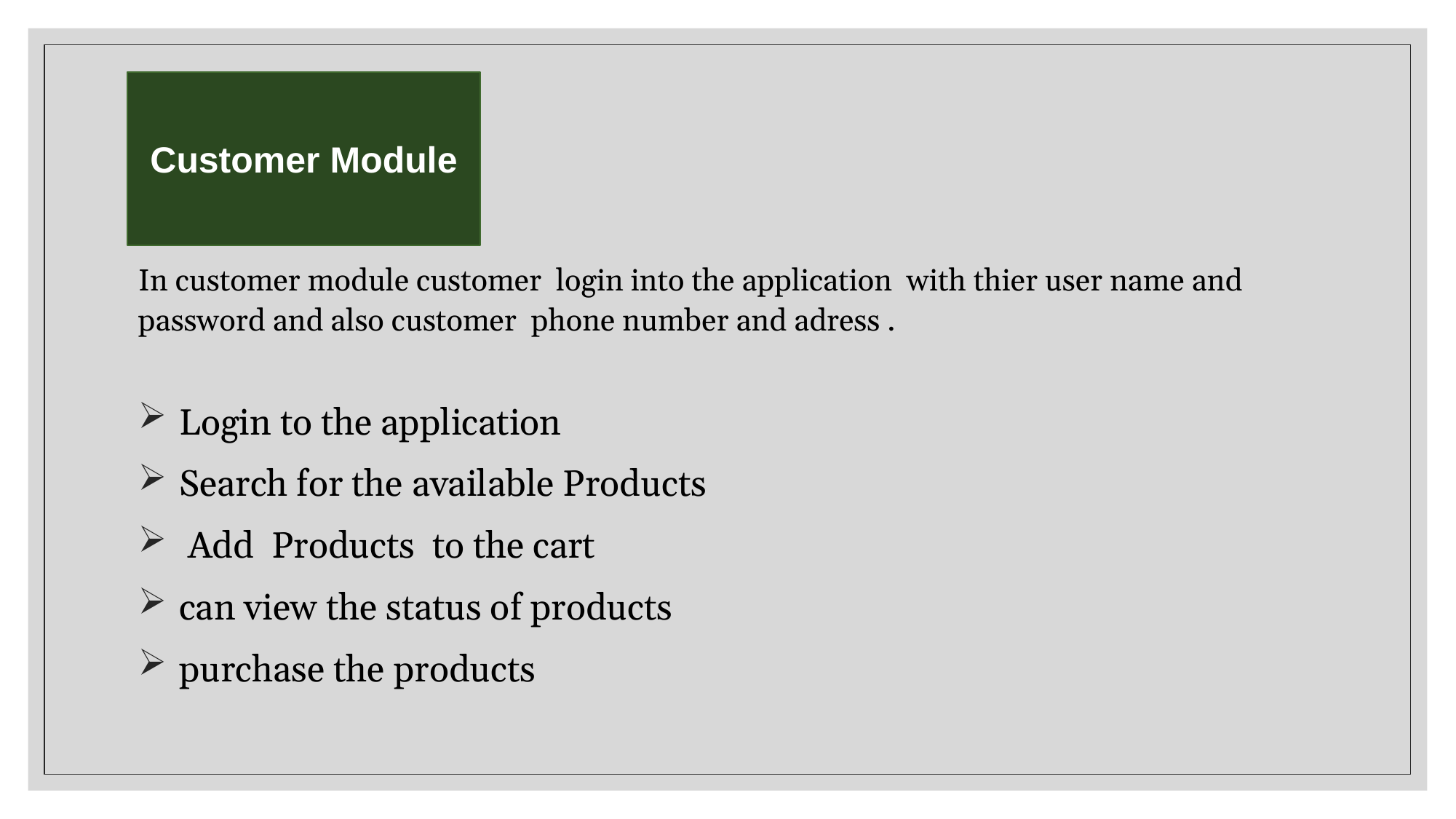

Customer Module
# .
In customer module customer  login into the application  with thier user name and password and also customer  phone number and adress .

Login to the application
Search for the available Products
 Add  Products  to the cart
can view the status of products
purchase the products